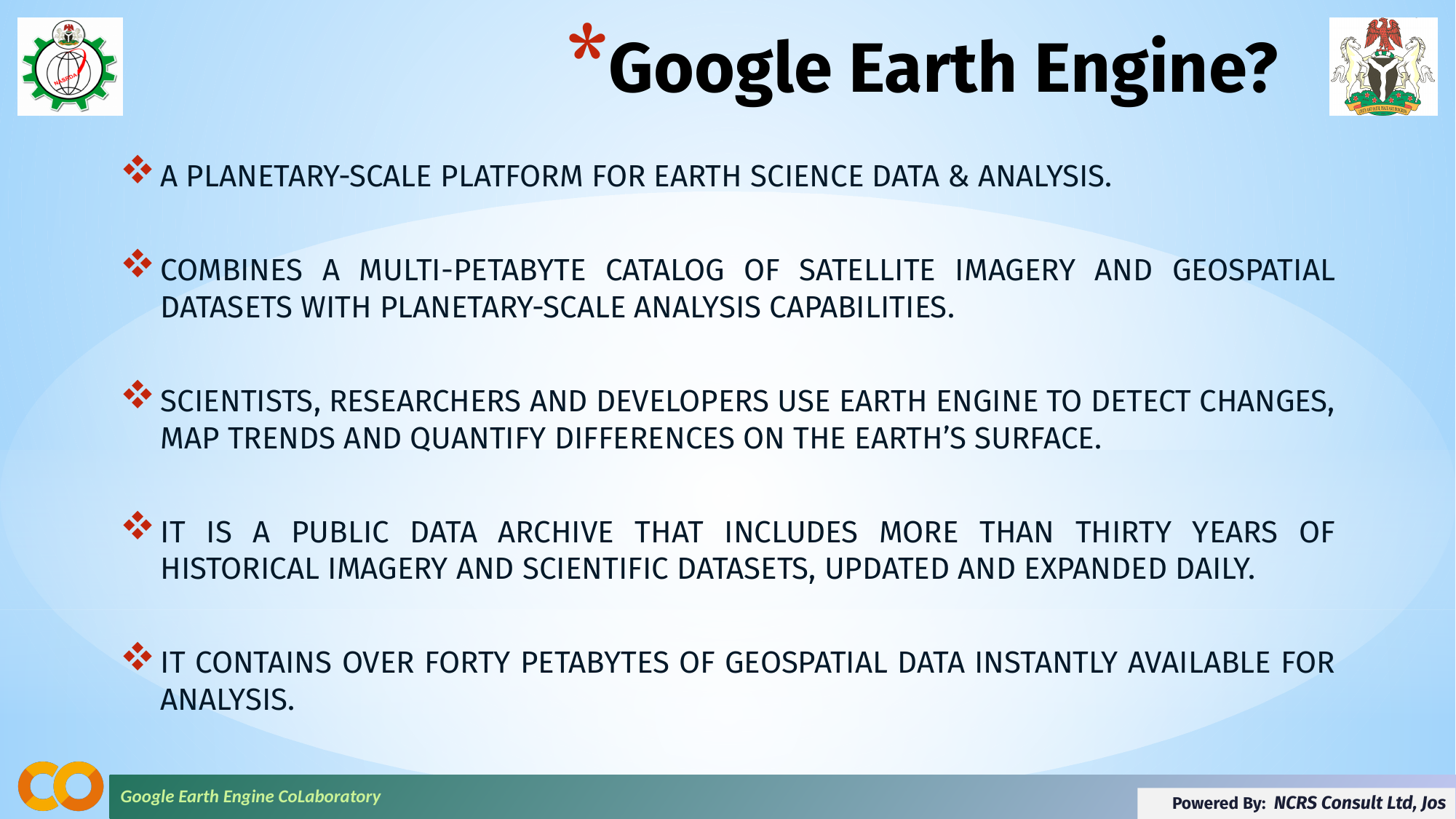

# Google Earth Engine?
A PLANETARY-SCALE PLATFORM FOR EARTH SCIENCE DATA & ANALYSIS.

COMBINES A MULTI-PETABYTE CATALOG OF SATELLITE IMAGERY AND GEOSPATIAL DATASETS WITH PLANETARY-SCALE ANALYSIS CAPABILITIES.

SCIENTISTS, RESEARCHERS AND DEVELOPERS USE EARTH ENGINE TO DETECT CHANGES, MAP TRENDS AND QUANTIFY DIFFERENCES ON THE EARTH’S SURFACE.

IT IS A PUBLIC DATA ARCHIVE THAT INCLUDES MORE THAN THIRTY YEARS OF HISTORICAL IMAGERY AND SCIENTIFIC DATASETS, UPDATED AND EXPANDED DAILY.

IT CONTAINS OVER FORTY PETABYTES OF GEOSPATIAL DATA INSTANTLY AVAILABLE FOR ANALYSIS.